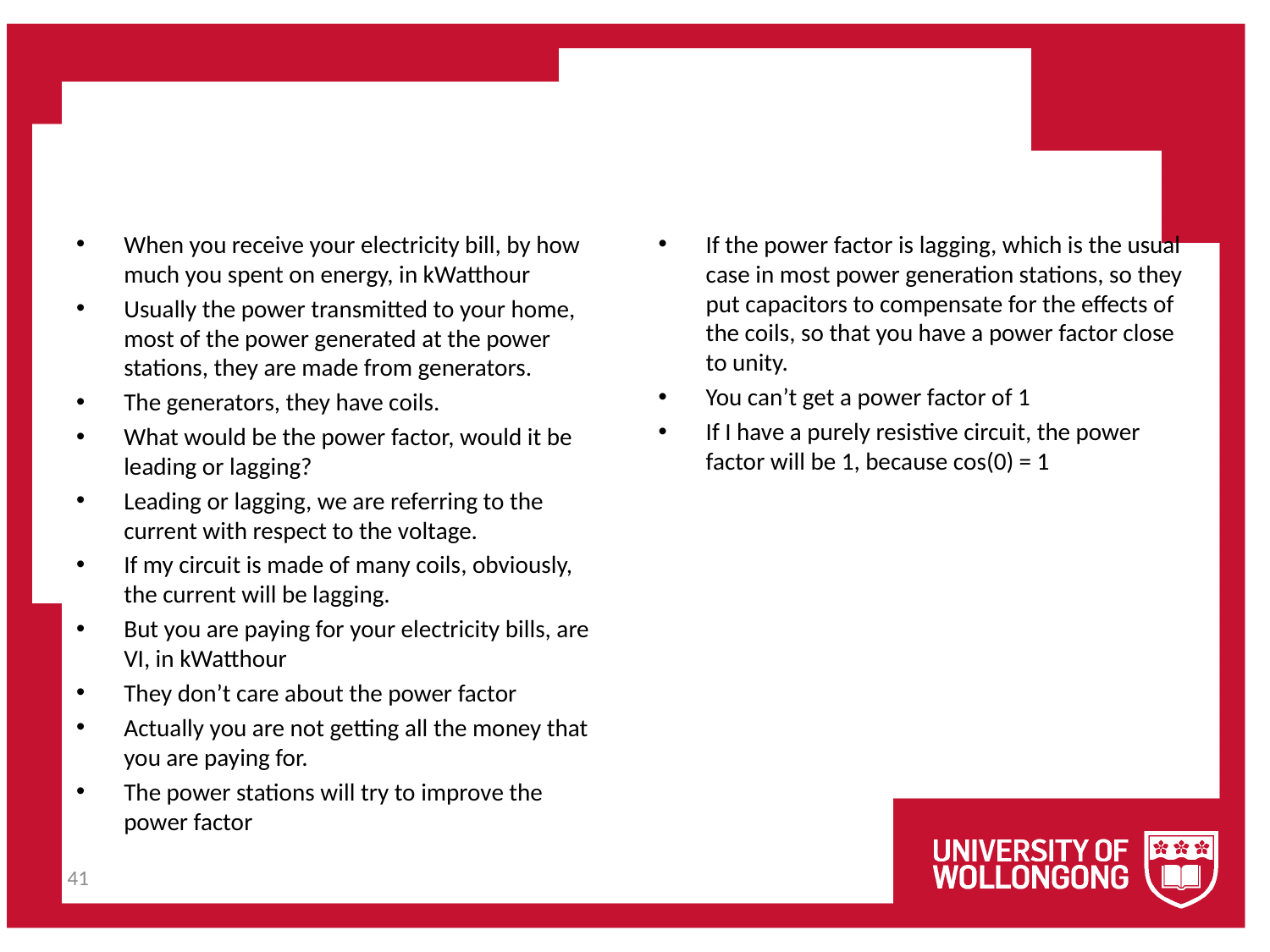

When you receive your electricity bill, by how much you spent on energy, in kWatthour
Usually the power transmitted to your home, most of the power generated at the power stations, they are made from generators.
The generators, they have coils.
What would be the power factor, would it be leading or lagging?
Leading or lagging, we are referring to the current with respect to the voltage.
If my circuit is made of many coils, obviously, the current will be lagging.
But you are paying for your electricity bills, are VI, in kWatthour
They don’t care about the power factor
Actually you are not getting all the money that you are paying for.
The power stations will try to improve the power factor

If the power factor is lagging, which is the usual case in most power generation stations, so they put capacitors to compensate for the effects of the coils, so that you have a power factor close to unity.
You can’t get a power factor of 1
If I have a purely resistive circuit, the power factor will be 1, because cos(0) = 1

#
41